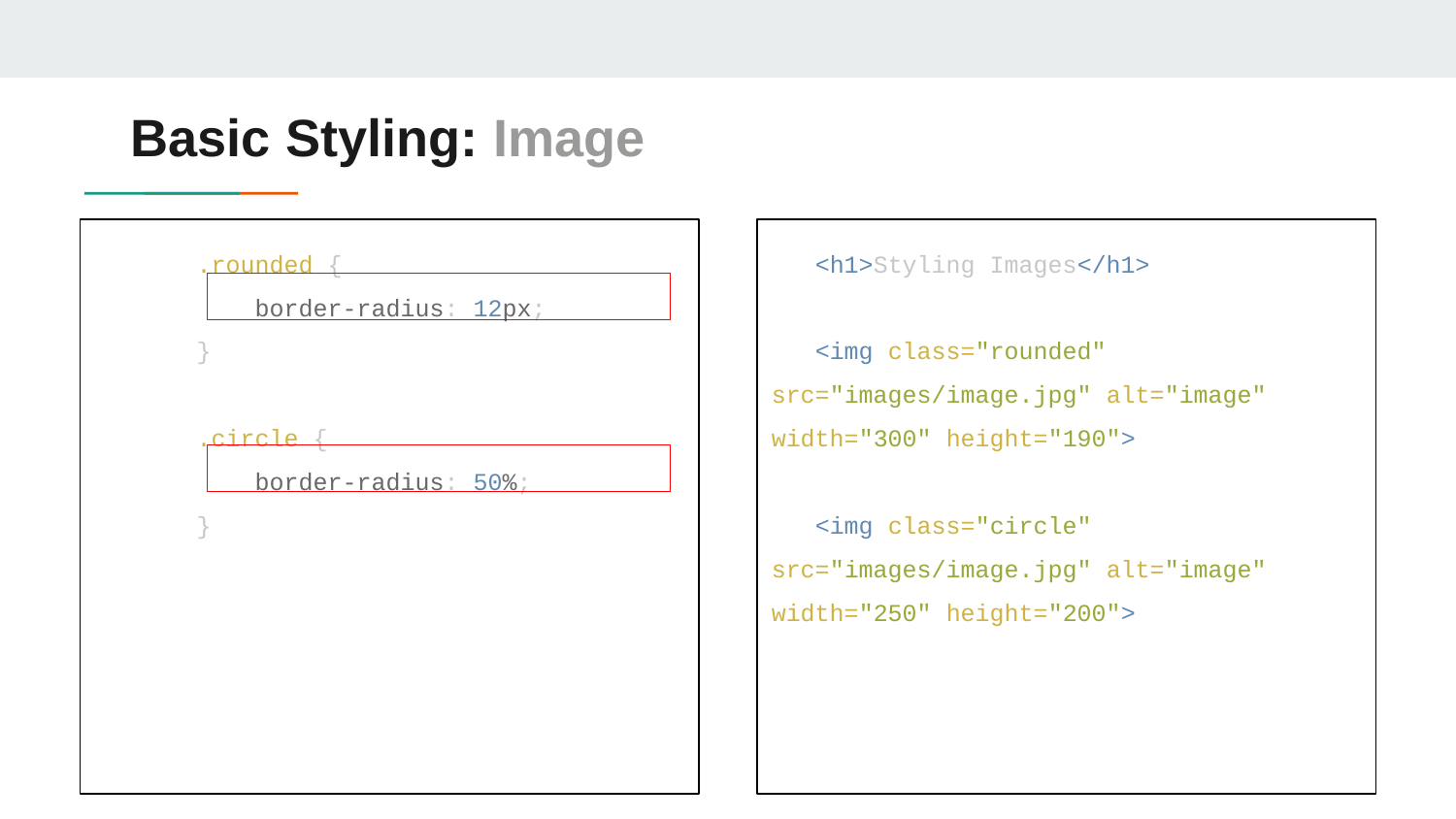

# Basic Styling: Image
       .rounded {
           border-radius: 12px;
       }

       .circle {
           border-radius: 50%;
       }
   <h1>Styling Images</h1>

   <img class="rounded" src="images/image.jpg" alt="image" width="300" height="190">

   <img class="circle" src="images/image.jpg" alt="image" width="250" height="200">